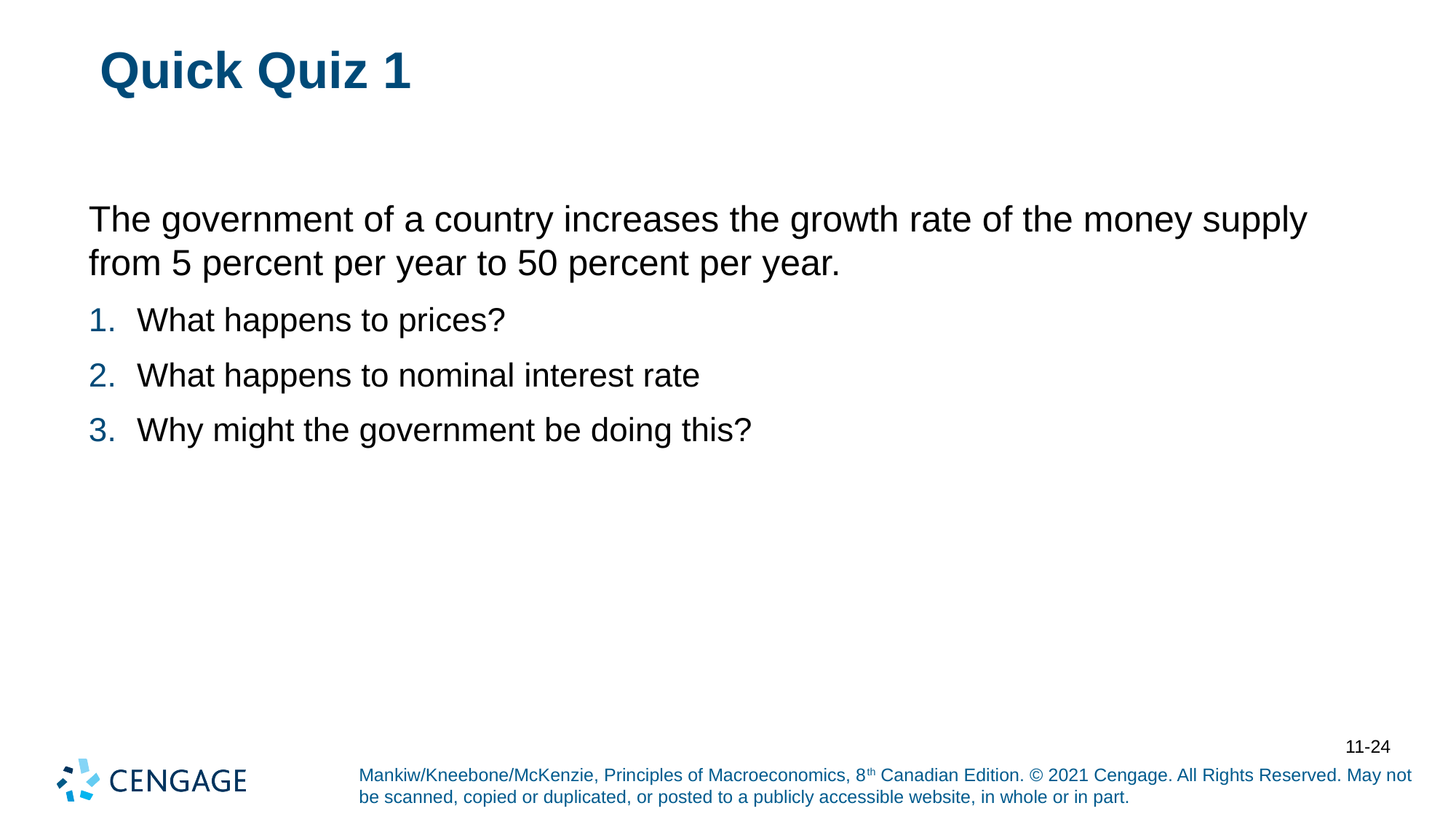

# Quick Quiz 1
The government of a country increases the growth rate of the money supply from 5 percent per year to 50 percent per year.
What happens to prices?
What happens to nominal interest rate
Why might the government be doing this?